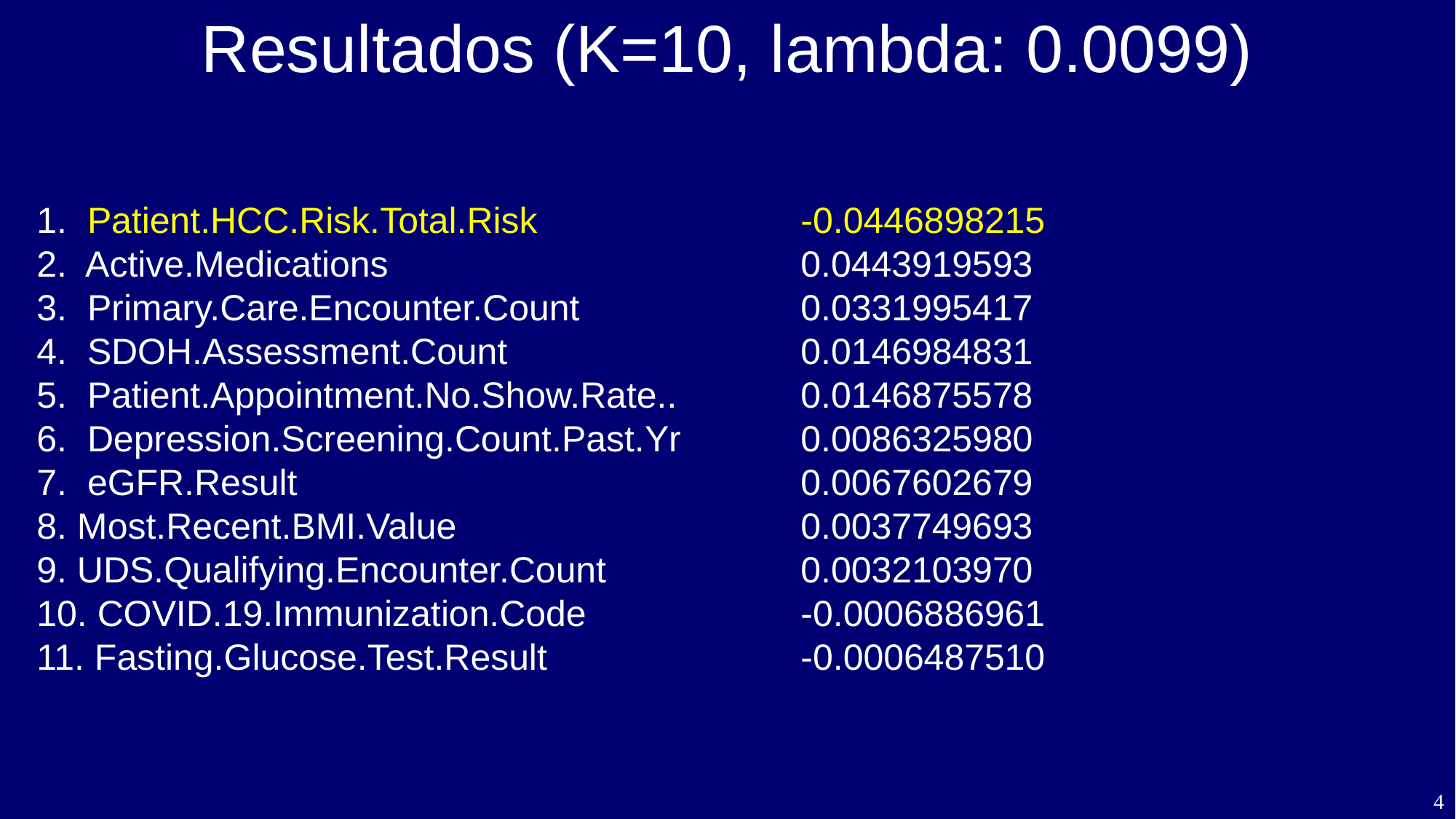

# Resultados (K=10, lambda: 0.0099)
1.  Patient.HCC.Risk.Total.Risk        		-0.0446898215
2.  Active.Medications                  			0.0443919593
3.  Primary.Care.Encounter.Count        		0.0331995417
4.  SDOH.Assessment.Count               		0.0146984831
5.  Patient.Appointment.No.Show.Rate..  	0.0146875578
6.  Depression.Screening.Count.Past.Yr  	0.0086325980
7.  eGFR.Result                         			0.0067602679
8. Most.Recent.BMI.Value               		0.0037749693
9. UDS.Qualifying.Encounter.Count      		0.0032103970
10. COVID.19.Immunization.Code         		-0.0006886961
11. Fasting.Glucose.Test.Result        		-0.0006487510
4